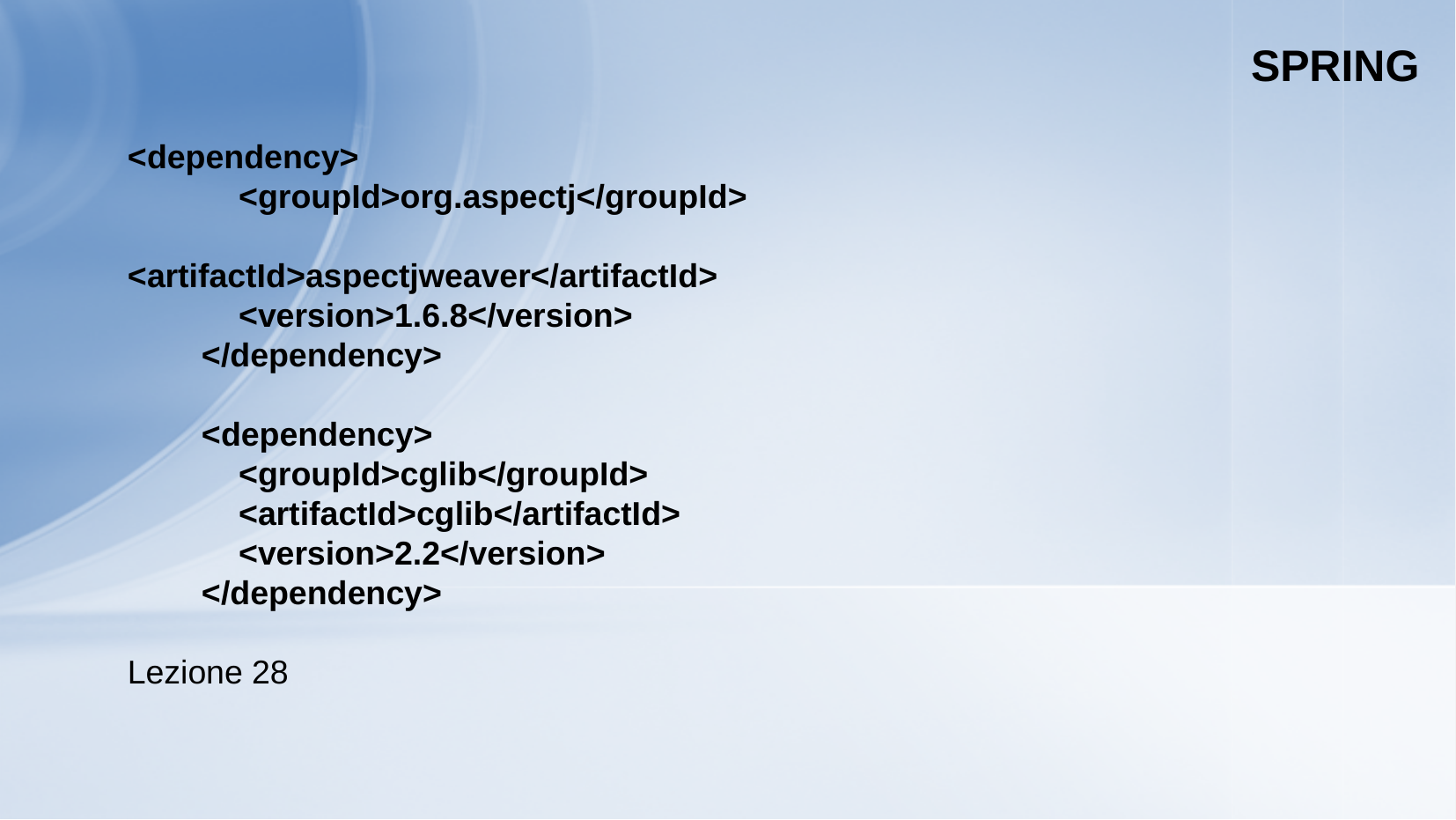

SPRING
<dependency>
            <groupId>org.aspectj</groupId>
            <artifactId>aspectjweaver</artifactId>
            <version>1.6.8</version>
        </dependency>

        <dependency>
            <groupId>cglib</groupId>
            <artifactId>cglib</artifactId>
            <version>2.2</version>
        </dependency>

Lezione 28